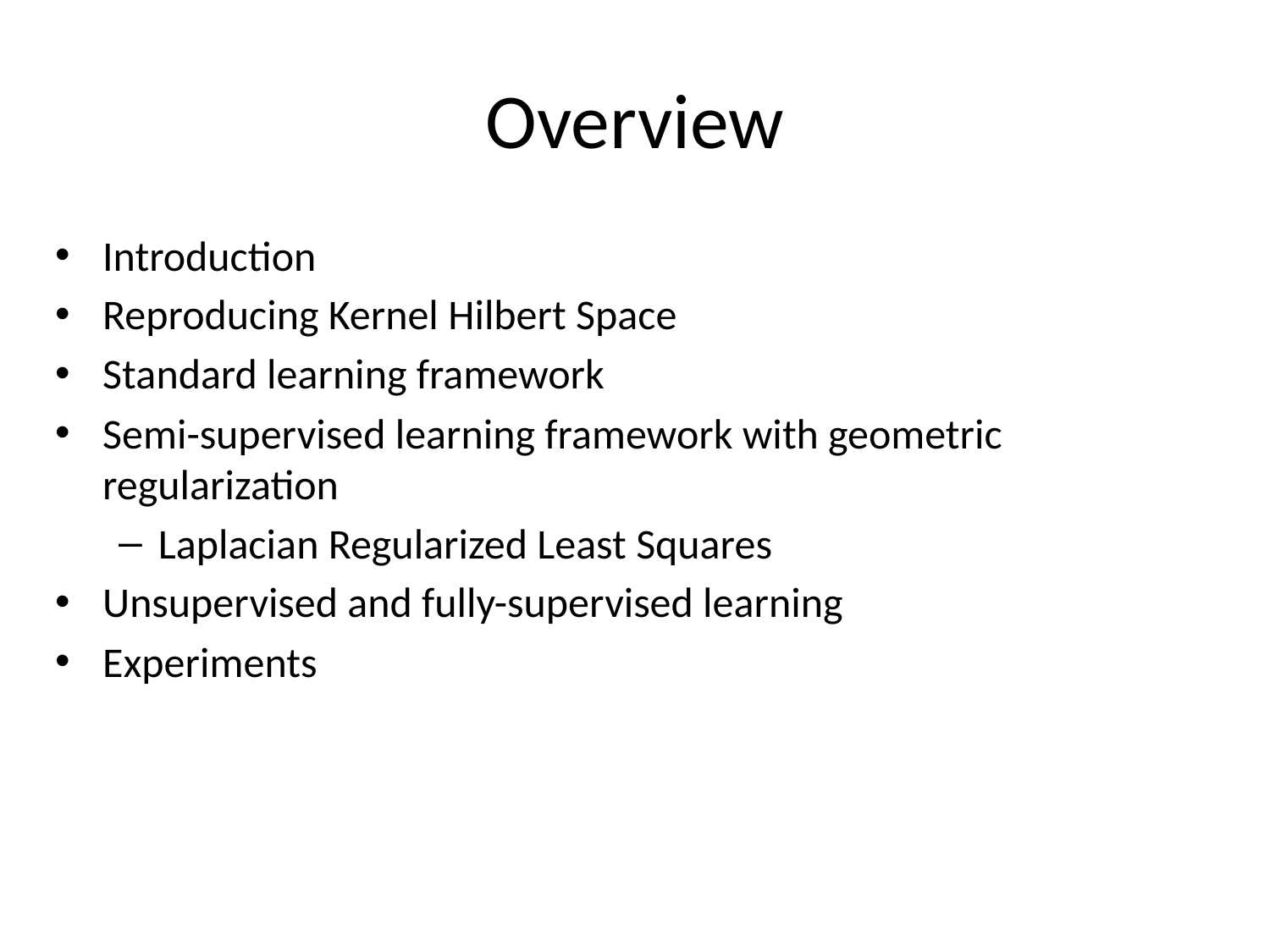

# Overview
Introduction
Reproducing Kernel Hilbert Space
Standard learning framework
Semi-supervised learning framework with geometric regularization
Laplacian Regularized Least Squares
Unsupervised and fully-supervised learning
Experiments